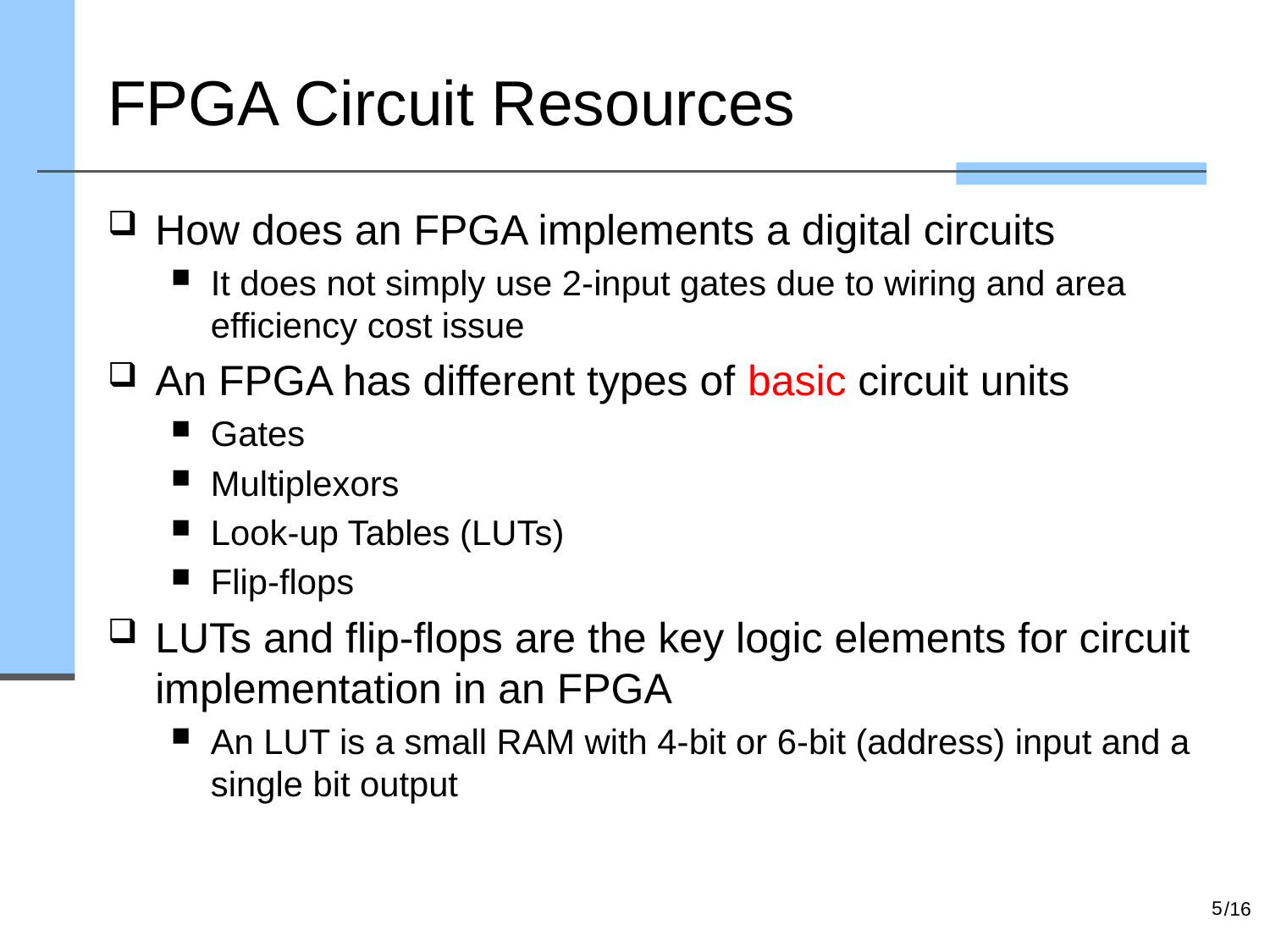

# FPGA Circuit Resources
How does an FPGA implements a digital circuits
It does not simply use 2-input gates due to wiring and area efficiency cost issue
An FPGA has different types of basic circuit units
Gates
Multiplexors
Look-up Tables (LUTs)
Flip-flops
LUTs and flip-flops are the key logic elements for circuit implementation in an FPGA
An LUT is a small RAM with 4-bit or 6-bit (address) input and a single bit output
5